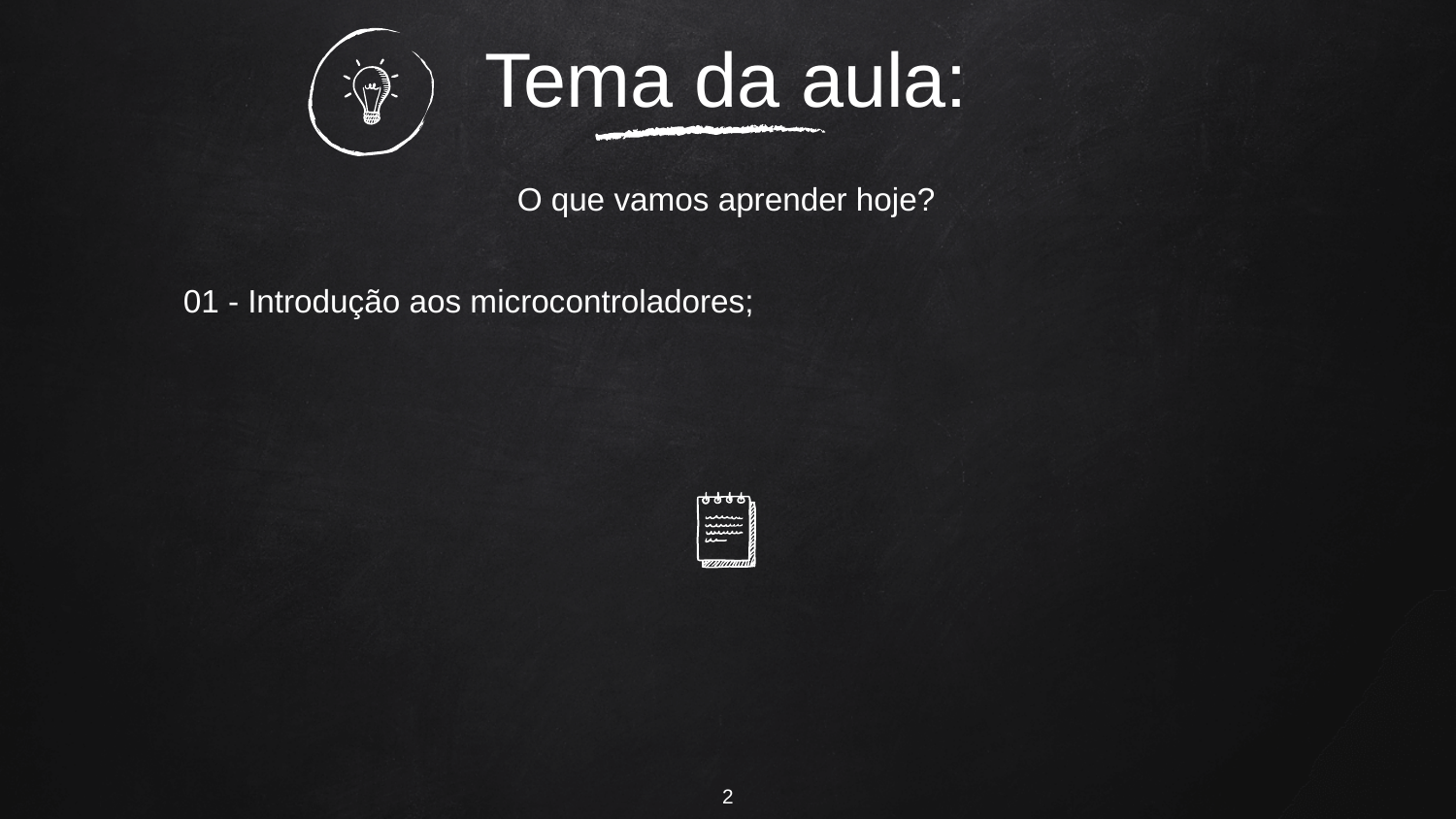

Tema da aula:

O que vamos aprender hoje?

	01 - Introdução aos microcontroladores;

2